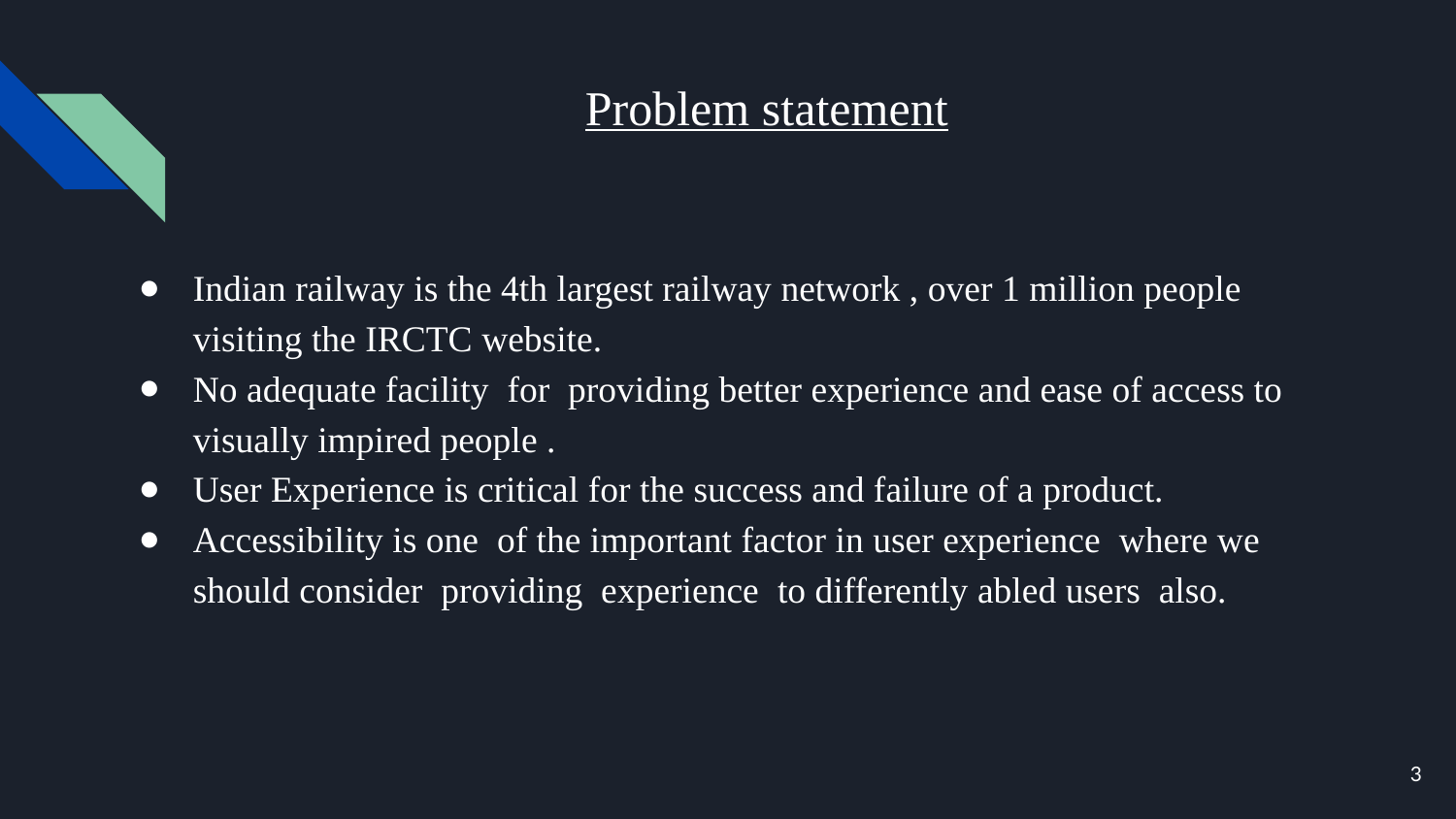

# Problem statement
Indian railway is the 4th largest railway network , over 1 million people visiting the IRCTC website.
No adequate facility  for  providing better experience and ease of access to visually impired people .
User Experience is critical for the success and failure of a product.
Accessibility is one  of the important factor in user experience  where we should consider  providing  experience  to differently abled users  also.

3